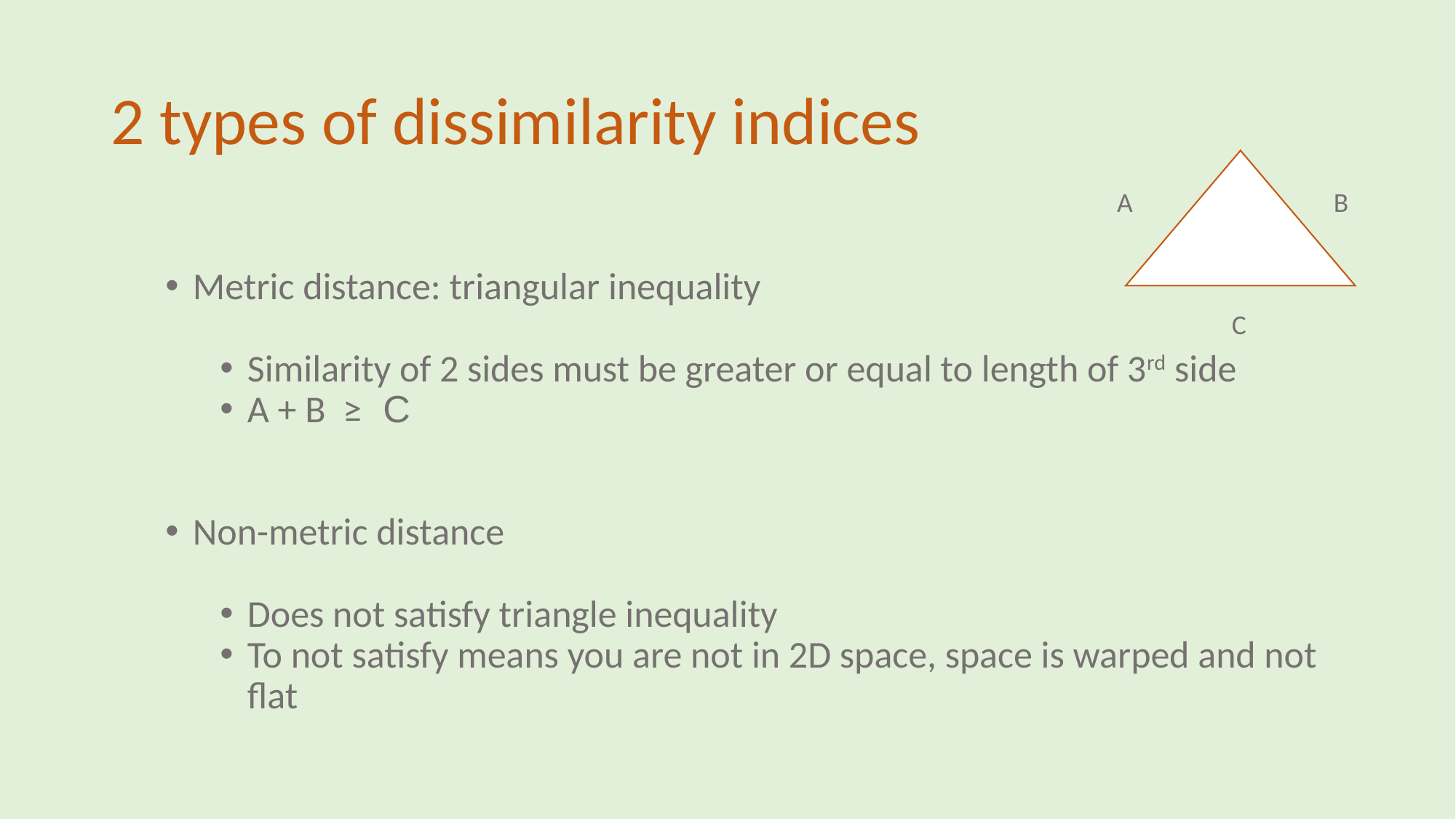

# 2 types of dissimilarity indices

A
B

Metric distance: triangular inequality

Similarity of 2 sides must be greater or equal to length of 3rd side
A + B  ≥  C

Non-metric distance

Does not satisfy triangle inequality
To not satisfy means you are not in 2D space, space is warped and not flat

C